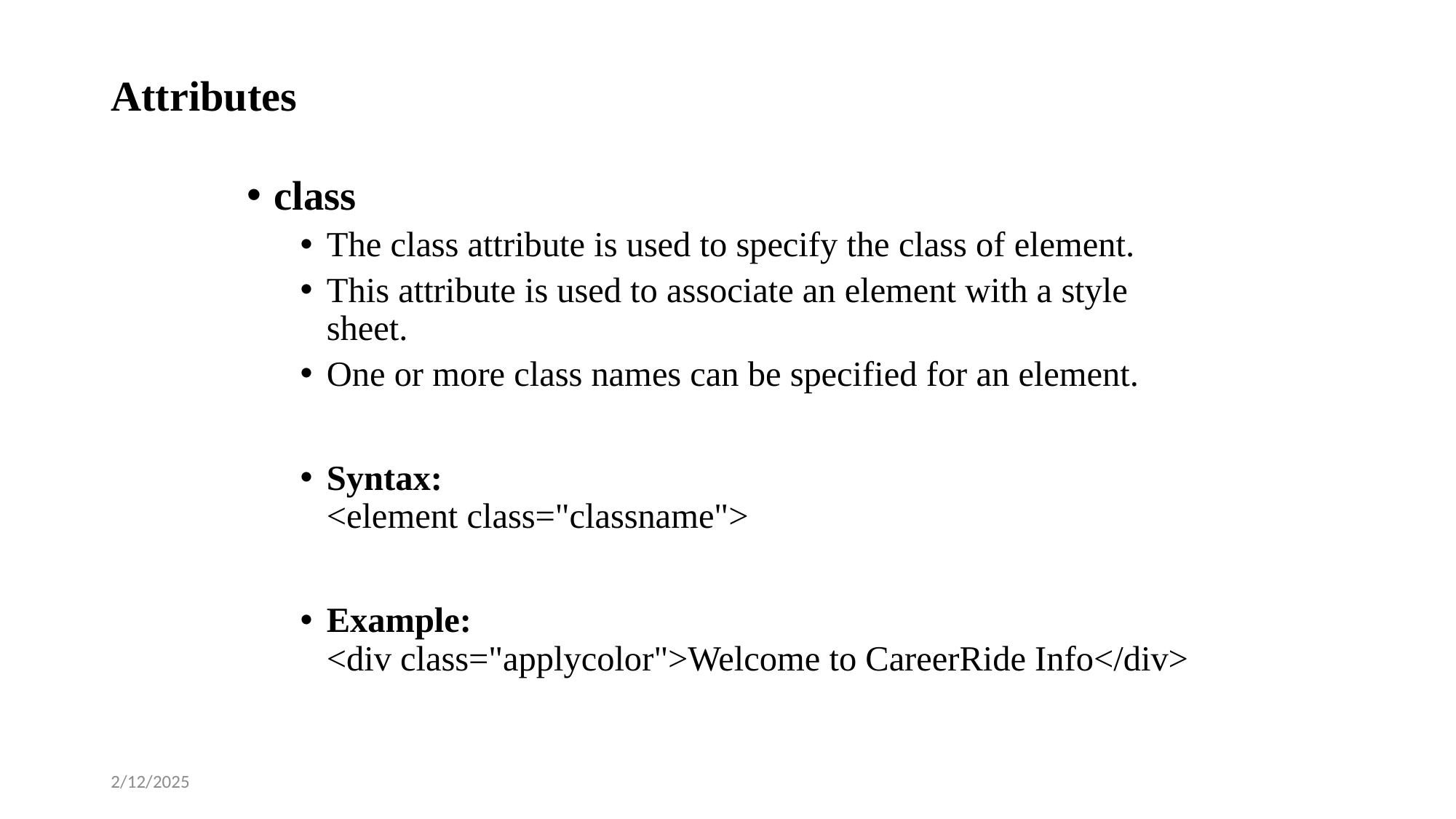

# Attributes
class
The class attribute is used to specify the class of element.
This attribute is used to associate an element with a style sheet.
One or more class names can be specified for an element.

Syntax:
<element class="classname">

Example:
<div class="applycolor">Welcome to CareerRide Info</div>
2/12/2025